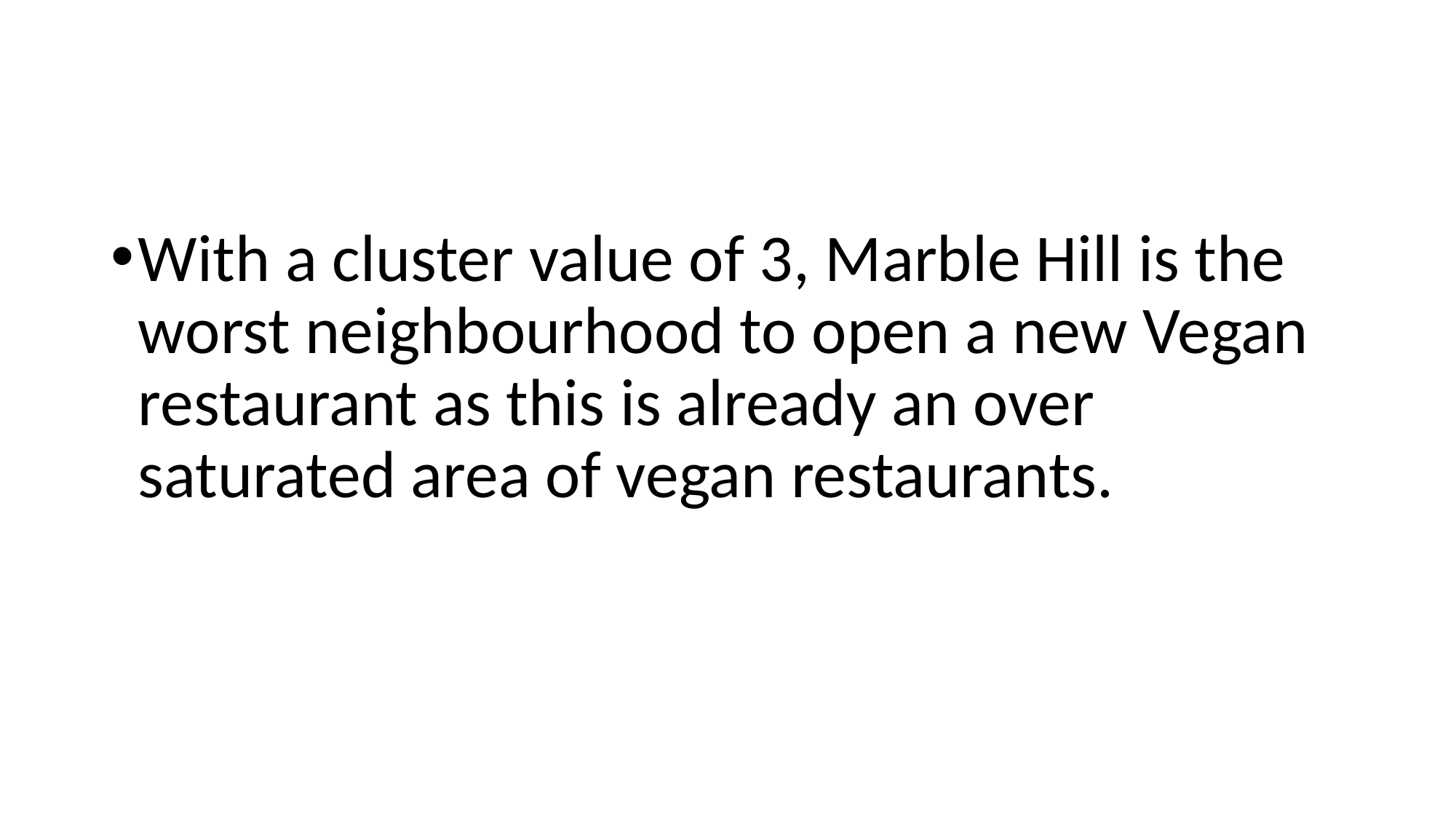

#
With a cluster value of 3, Marble Hill is the worst neighbourhood to open a new Vegan restaurant as this is already an over saturated area of vegan restaurants.